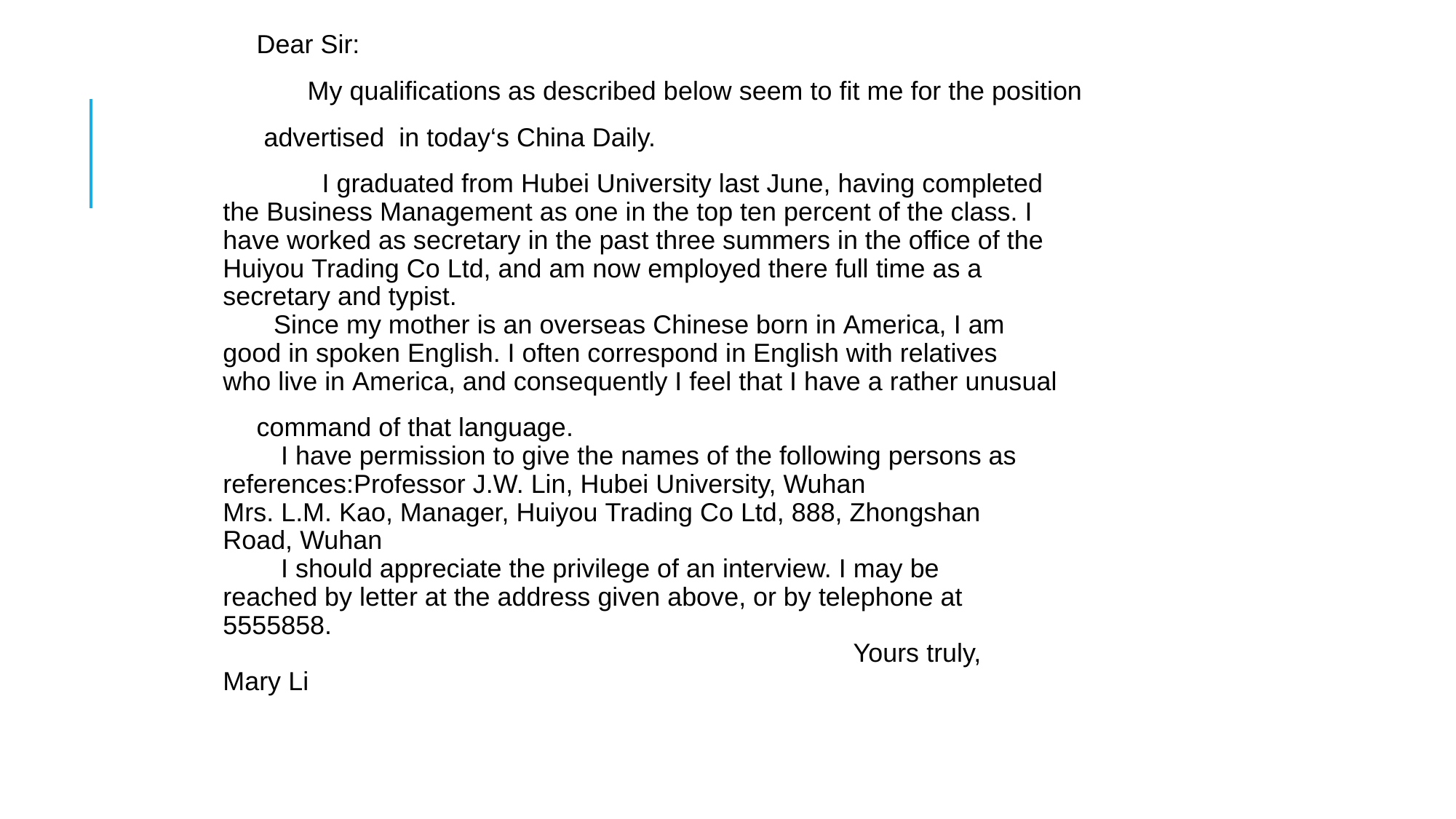

Dear Sir:
             My qualifications as described below seem to fit me for the position
       advertised  in today‘s China Daily.
               I graduated from Hubei University last June, having completed the Business Management as one in the top ten percent of the class. I
have worked as secretary in the past three summers in the office of the
Huiyou Trading Co Ltd, and am now employed there full time as a
secretary and typist.
       Since my mother is an overseas Chinese born in America, I am
good in spoken English. I often correspond in English with relatives
who live in America, and consequently I feel that I have a rather unusual
      command of that language.
        I have permission to give the names of the following persons as
references:Professor J.W. Lin, Hubei University, Wuhan
Mrs. L.M. Kao, Manager, Huiyou Trading Co Ltd, 888, Zhongshan
Road, Wuhan
        I should appreciate the privilege of an interview. I may be
reached by letter at the address given above, or by telephone at
5555858.
                                                                                       Yours truly,
Mary Li

#